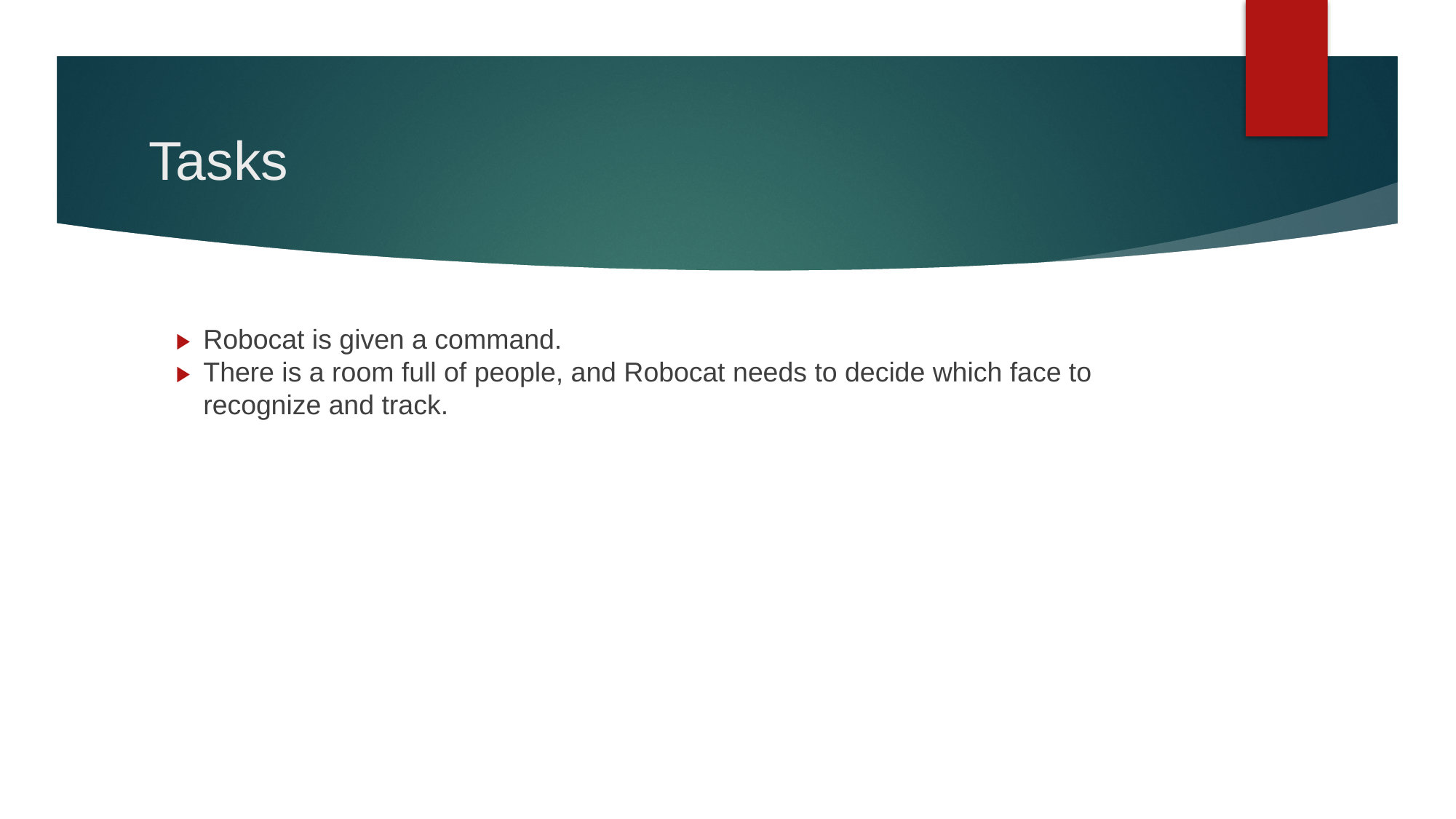

# Tasks
Robocat is given a command.
There is a room full of people, and Robocat needs to decide which face to recognize and track.